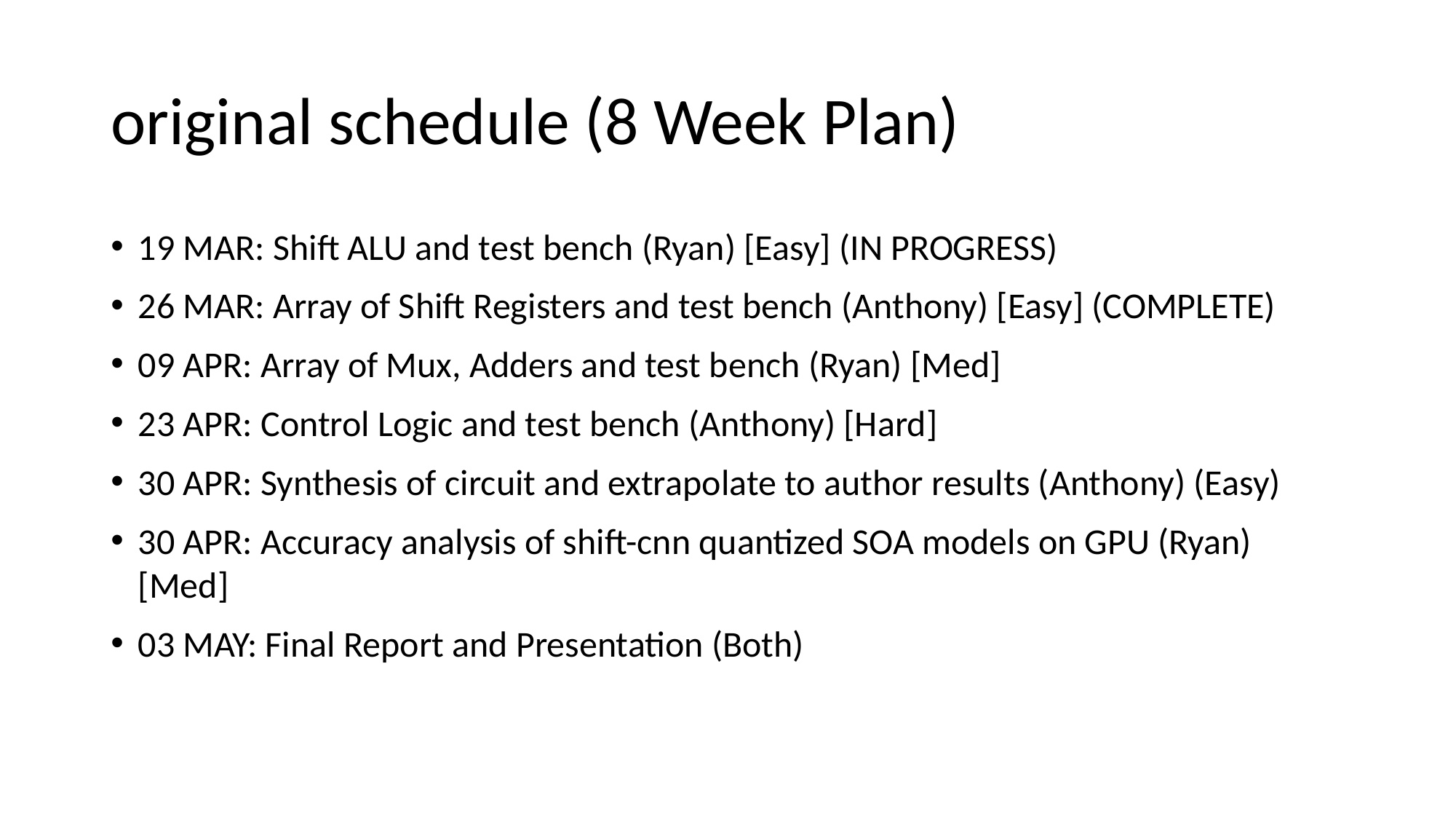

# original schedule (8 Week Plan)
19 MAR: Shift ALU and test bench (Ryan) [Easy] (IN PROGRESS)
26 MAR: Array of Shift Registers and test bench (Anthony) [Easy] (COMPLETE)
09 APR: Array of Mux, Adders and test bench (Ryan) [Med]
23 APR: Control Logic and test bench (Anthony) [Hard]
30 APR: Synthesis of circuit and extrapolate to author results (Anthony) (Easy)
30 APR: Accuracy analysis of shift-cnn quantized SOA models on GPU (Ryan) [Med]
03 MAY: Final Report and Presentation (Both)